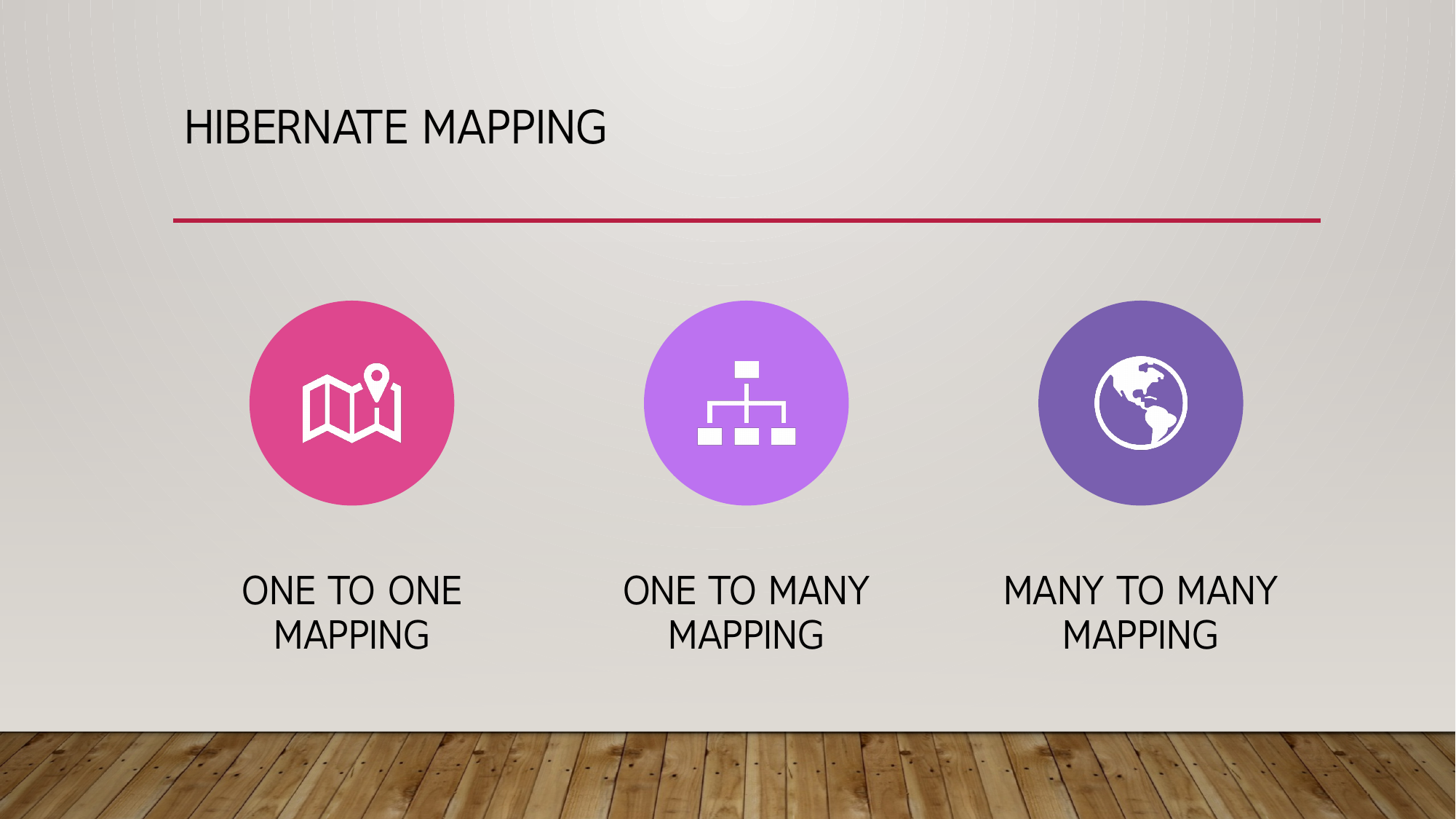

# Hibernate mapping
One to One Mapping
One to Many Mapping
Many to Many Mapping